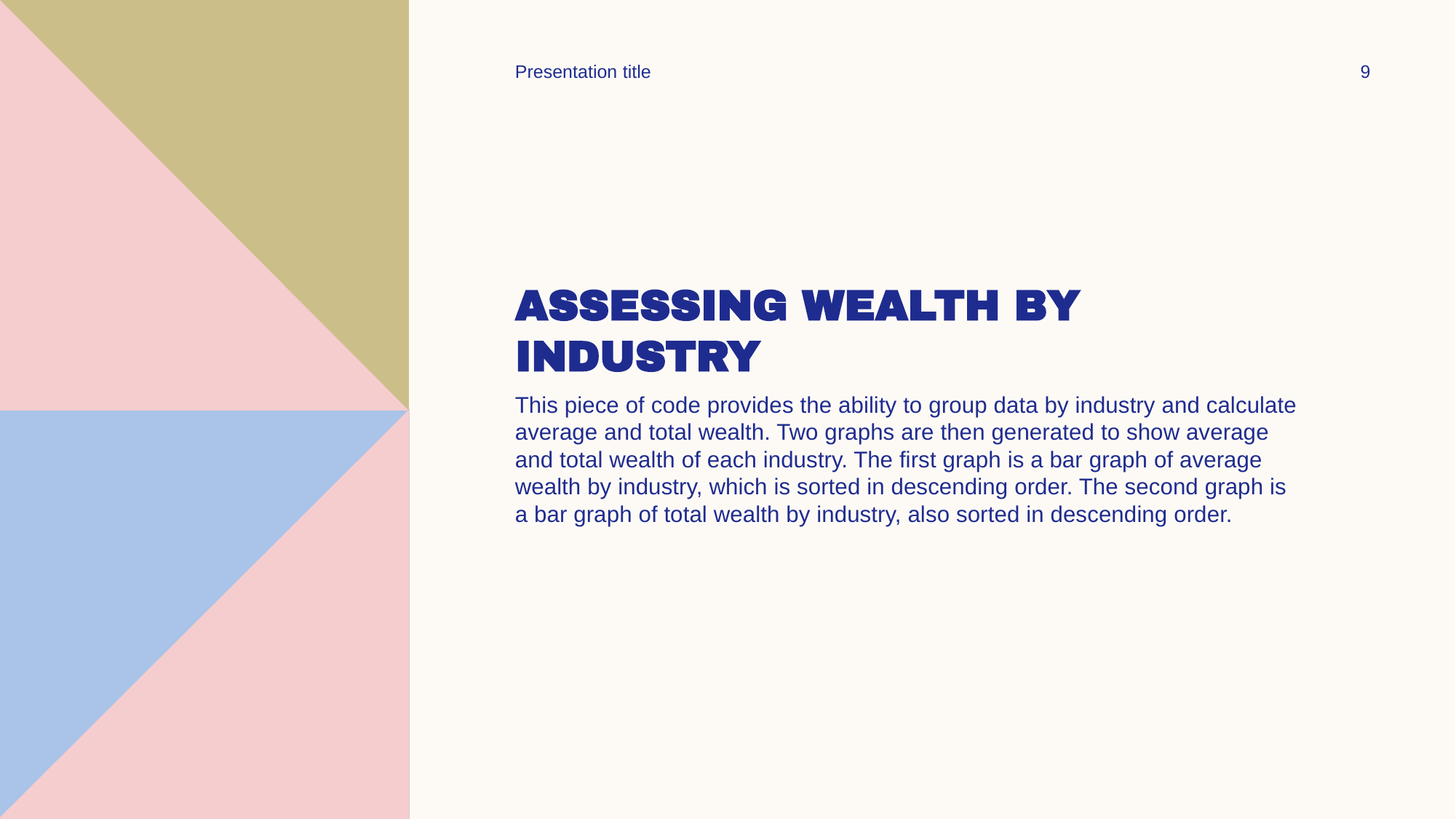

Presentation title
9
# Assessing Wealth by Industry
This piece of code provides the ability to group data by industry and calculate average and total wealth. Two graphs are then generated to show average and total wealth of each industry. The first graph is a bar graph of average wealth by industry, which is sorted in descending order. The second graph is a bar graph of total wealth by industry, also sorted in descending order.